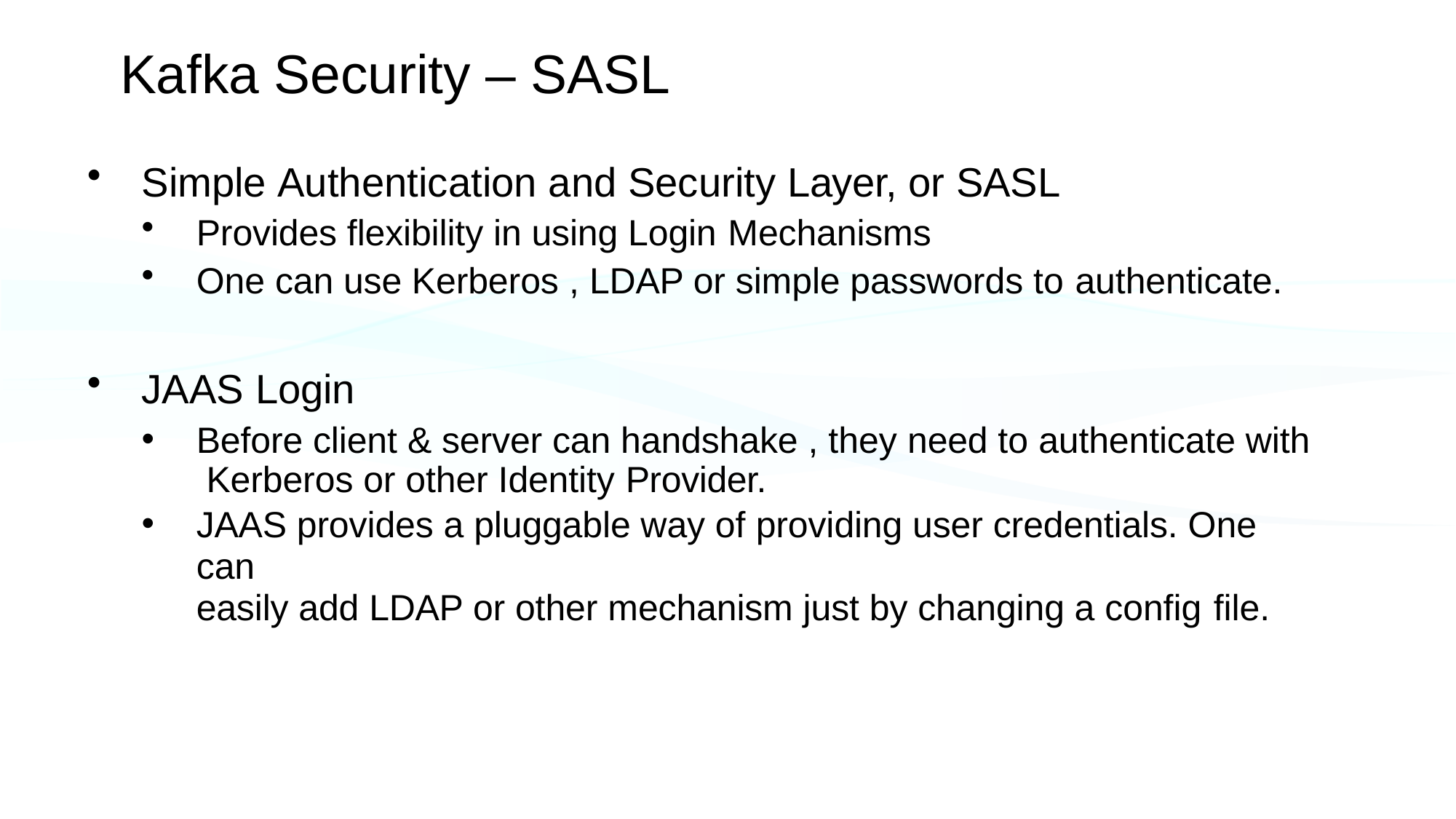

# Kafka Security – SASL
Simple Authentication and Security Layer, or SASL
Provides flexibility in using Login Mechanisms
One can use Kerberos , LDAP or simple passwords to authenticate.

JAAS Login
Before client & server can handshake , they need to authenticate with  Kerberos or other Identity Provider.
JAAS provides a pluggable way of providing user credentials. One can
easily add LDAP or other mechanism just by changing a config file.